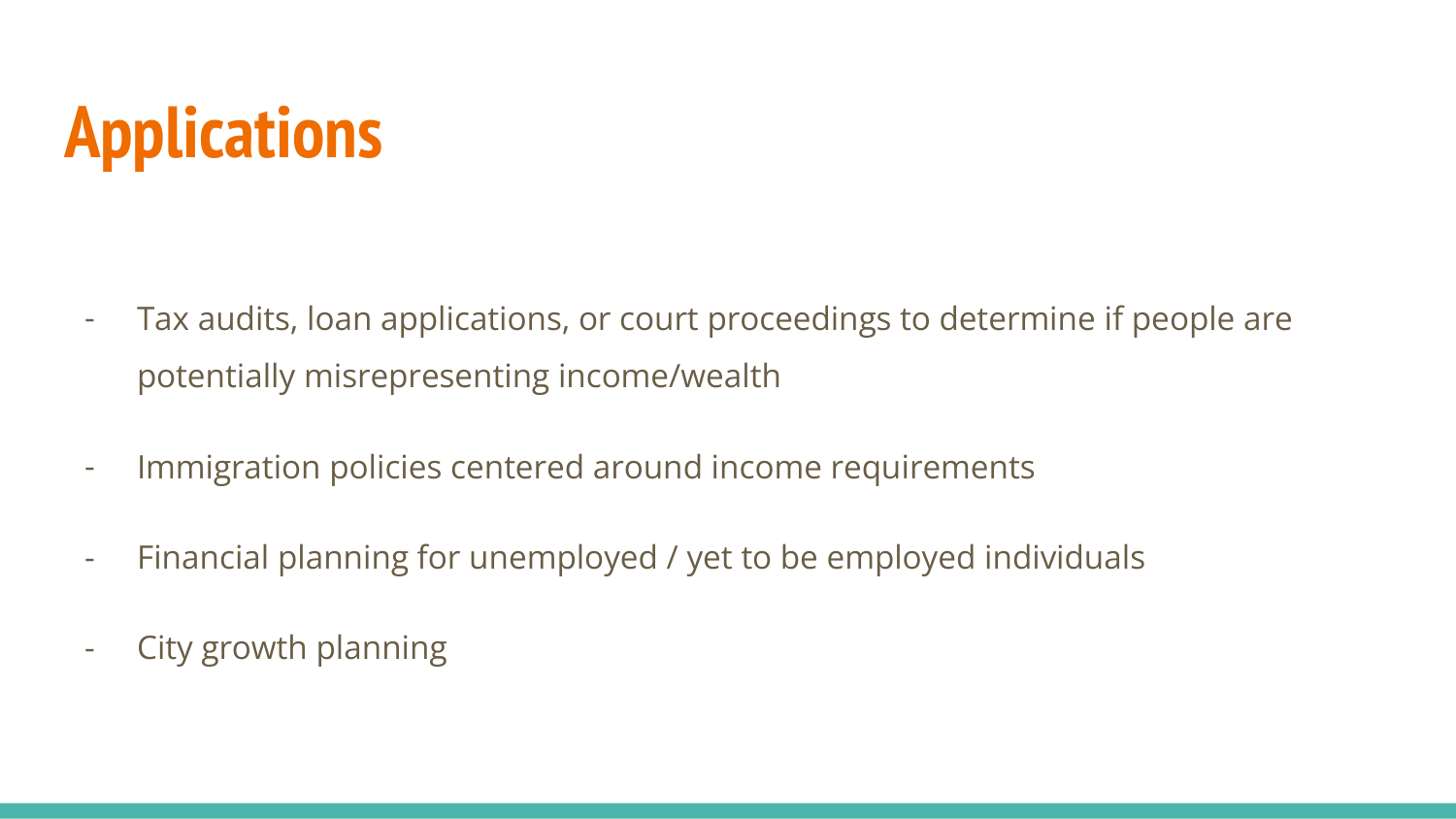

# Applications
Tax audits, loan applications, or court proceedings to determine if people are potentially misrepresenting income/wealth
Immigration policies centered around income requirements
Financial planning for unemployed / yet to be employed individuals
City growth planning